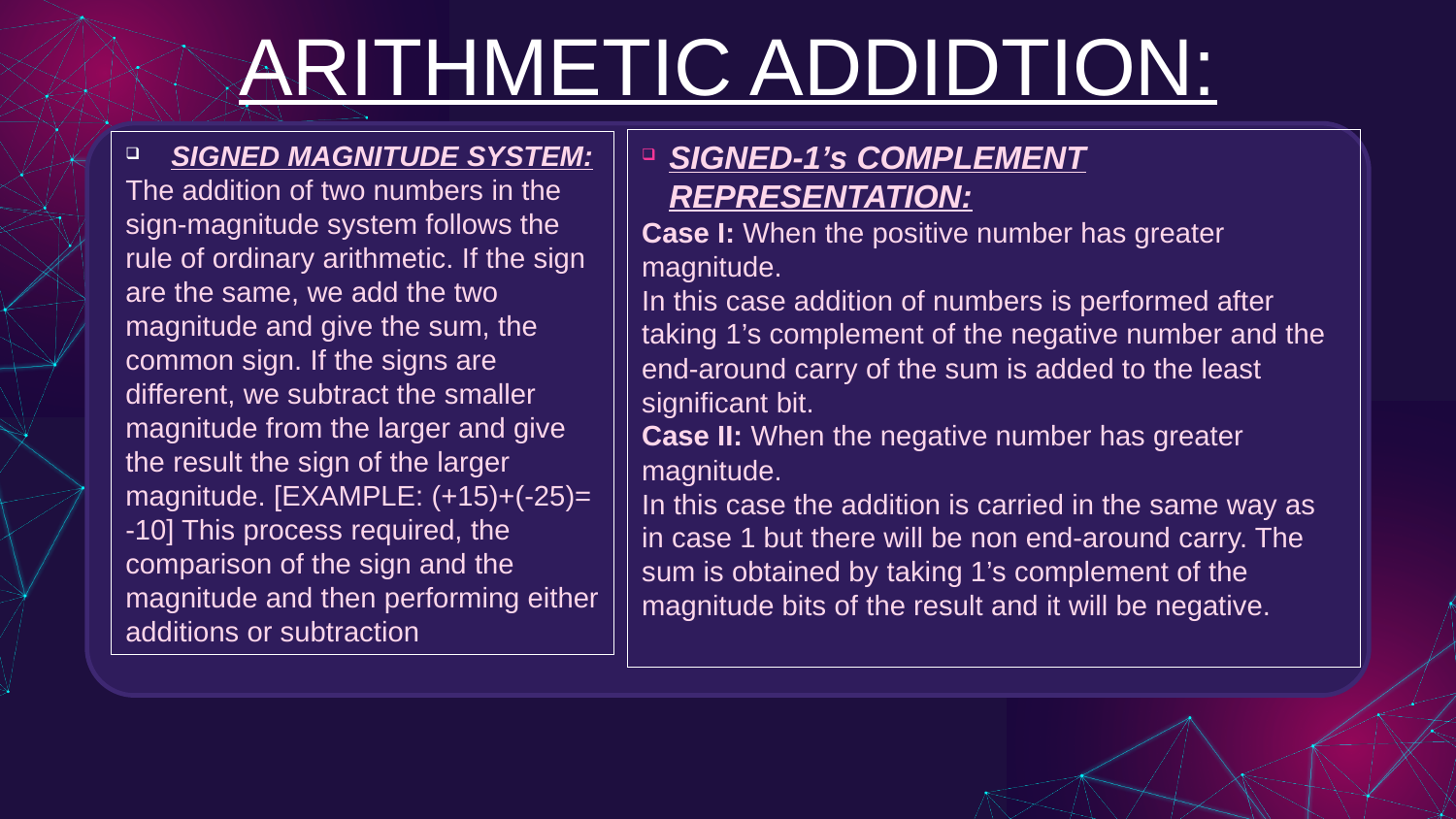

ARITHMETIC ADDIDTION:
SIGNED-1’s COMPLEMENT REPRESENTATION:
Case I: When the positive number has greater magnitude.
In this case addition of numbers is performed after taking 1’s complement of the negative number and the end-around carry of the sum is added to the least significant bit.
Case II: When the negative number has greater magnitude.
In this case the addition is carried in the same way as in case 1 but there will be non end-around carry. The sum is obtained by taking 1’s complement of the magnitude bits of the result and it will be negative.

SIGNED MAGNITUDE SYSTEM:
The addition of two numbers in the sign-magnitude system follows the rule of ordinary arithmetic. If the sign are the same, we add the two magnitude and give the sum, the common sign. If the signs are different, we subtract the smaller magnitude from the larger and give the result the sign of the larger magnitude. [EXAMPLE: (+15)+(-25)= -10] This process required, the comparison of the sign and the magnitude and then performing either additions or subtraction